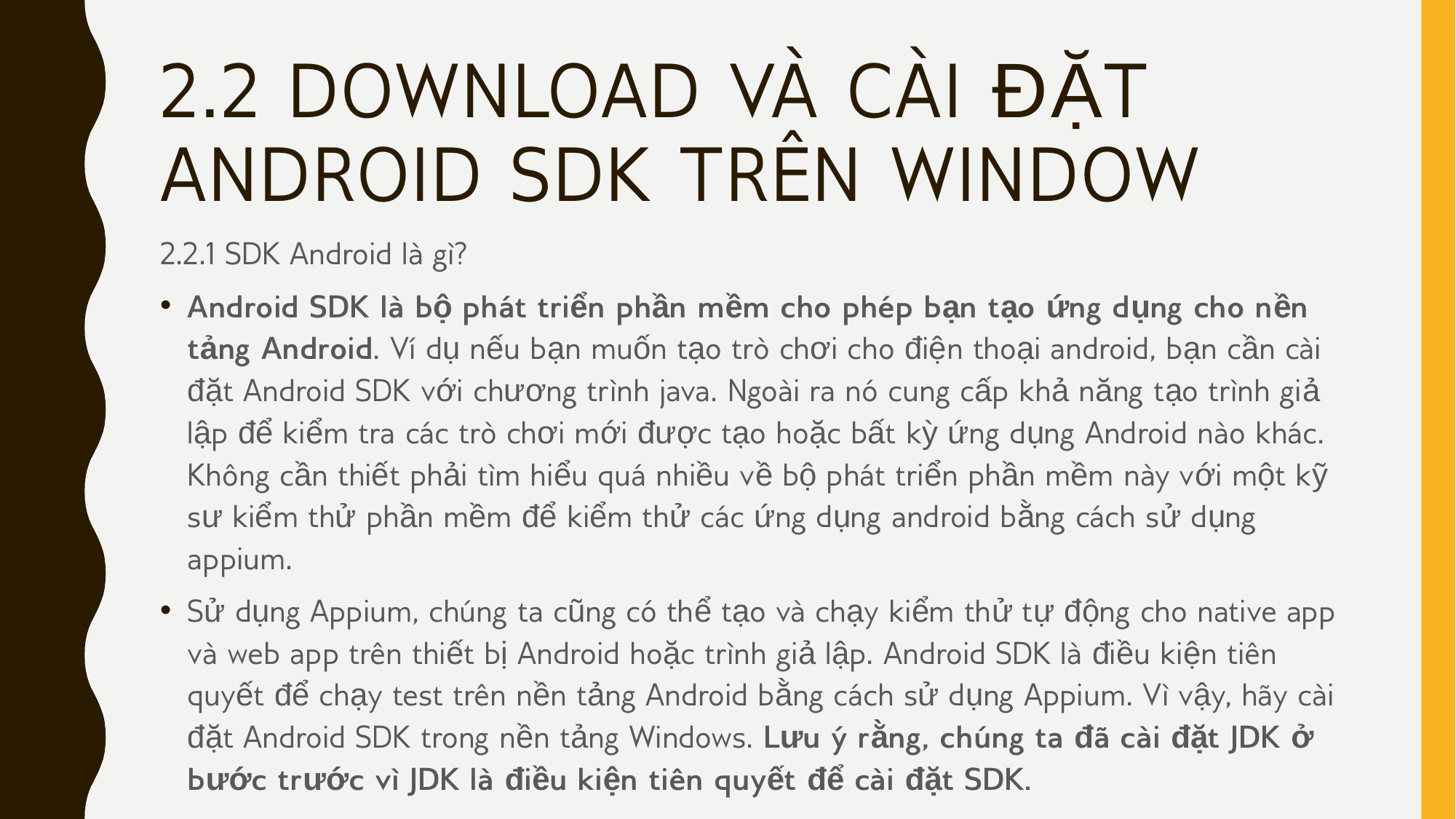

# 2.2 Download và cài đặt Android SDK trên Window
2.2.1 SDK Android là gì?
Android SDK là bộ phát triển phần mềm cho phép bạn tạo ứng dụng cho nền tảng Android. Ví dụ nếu bạn muốn tạo trò chơi cho điện thoại android, bạn cần cài đặt Android SDK với chương trình java. Ngoài ra nó cung cấp khả năng tạo trình giả lập để kiểm tra các trò chơi mới được tạo hoặc bất kỳ ứng dụng Android nào khác. Không cần thiết phải tìm hiểu quá nhiều về bộ phát triển phần mềm này với một kỹ sư kiểm thử phần mềm để kiểm thử các ứng dụng android bằng cách sử dụng appium.
Sử dụng Appium, chúng ta cũng có thể tạo và chạy kiểm thử tự động cho native app và web app trên thiết bị Android hoặc trình giả lập. Android SDK là điều kiện tiên quyết để chạy test trên nền tảng Android bằng cách sử dụng Appium. Vì vậy, hãy cài đặt Android SDK trong nền tảng Windows. Lưu ý rằng, chúng ta đã cài đặt JDK ở bước trước vì JDK là điều kiện tiên quyết để cài đặt SDK.